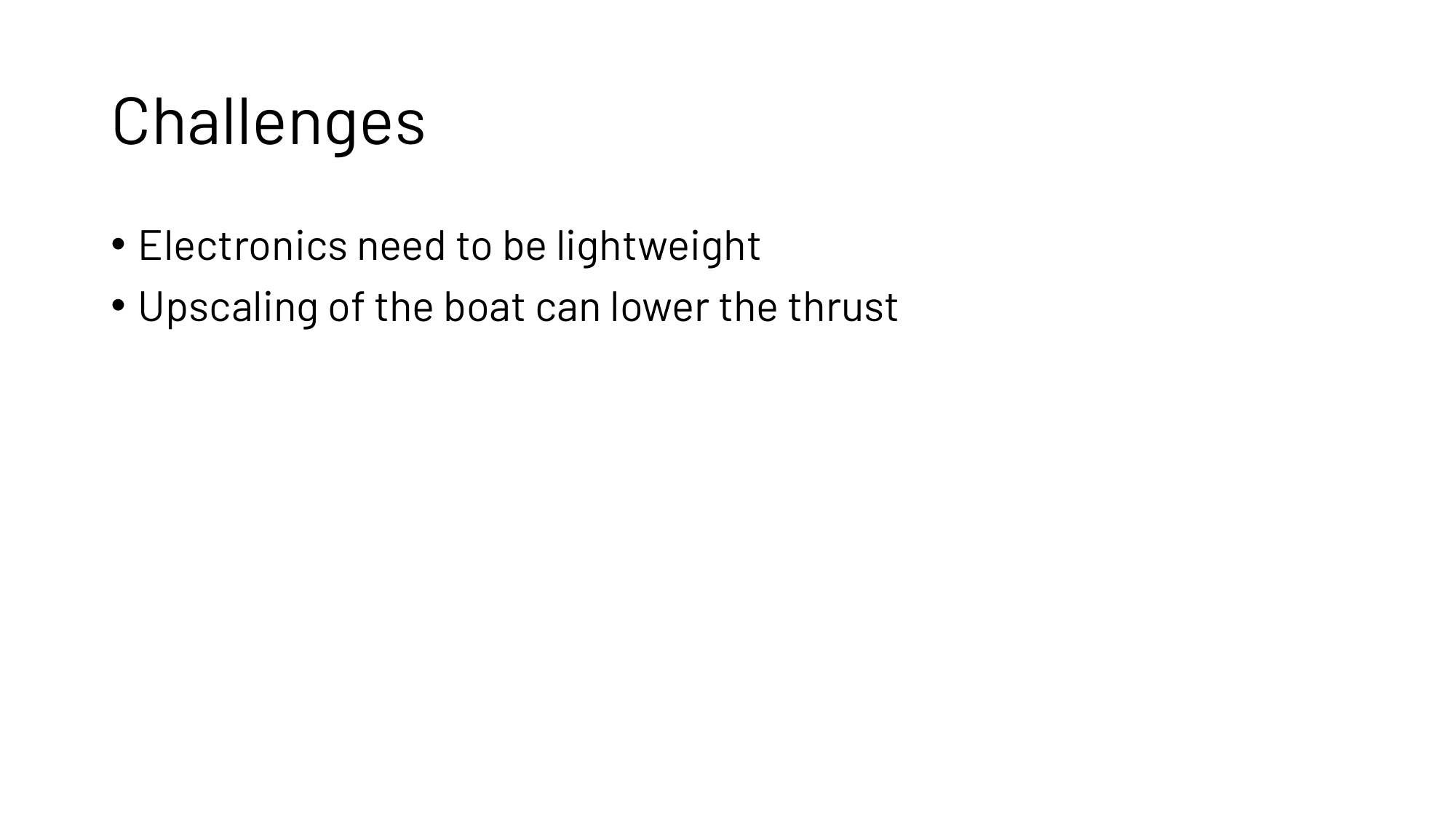

# Challenges
Electronics need to be lightweight
Upscaling of the boat can lower the thrust